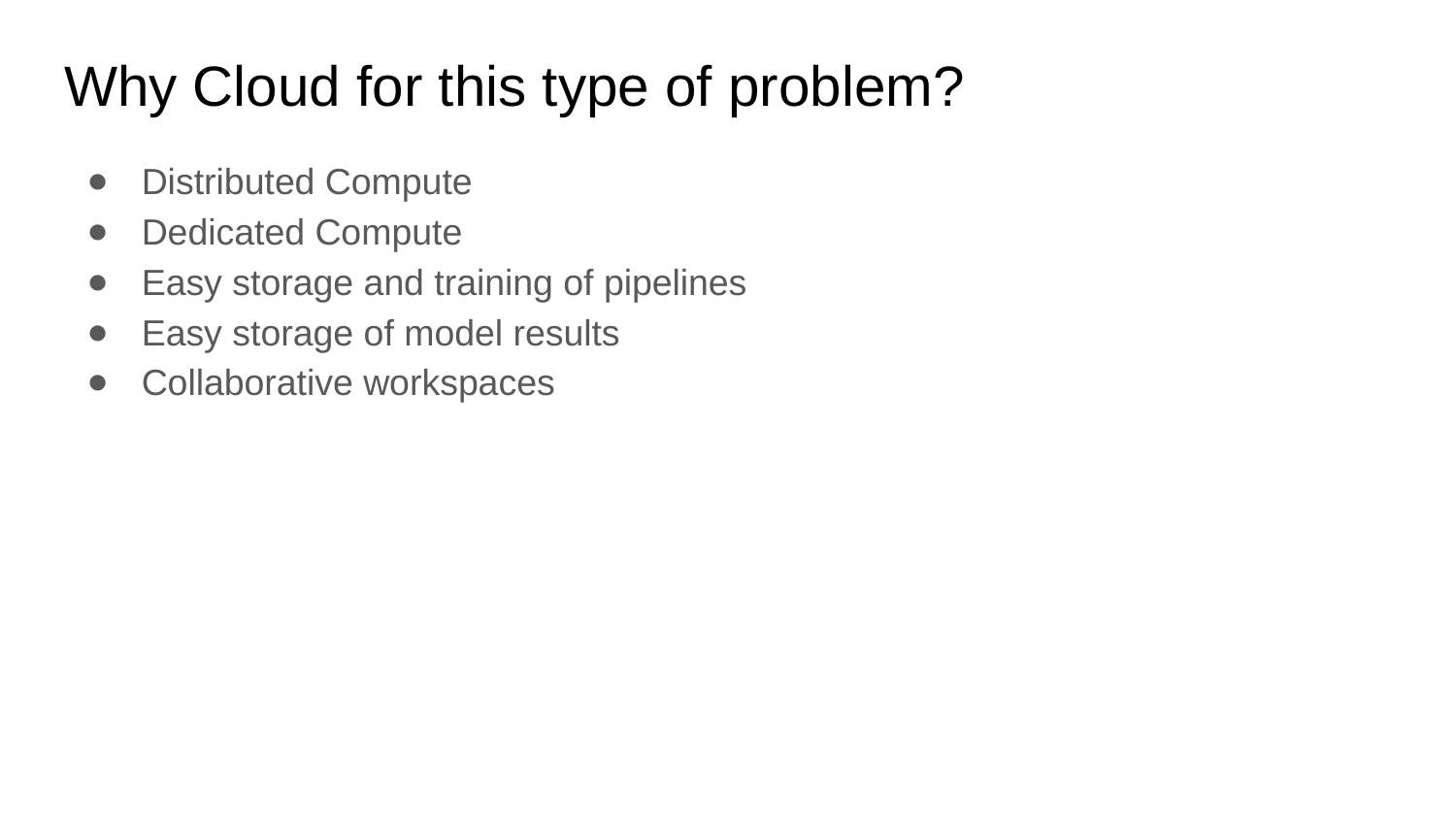

# Why Cloud for this type of problem?
Distributed Compute
Dedicated Compute
Easy storage and training of pipelines
Easy storage of model results
Collaborative workspaces